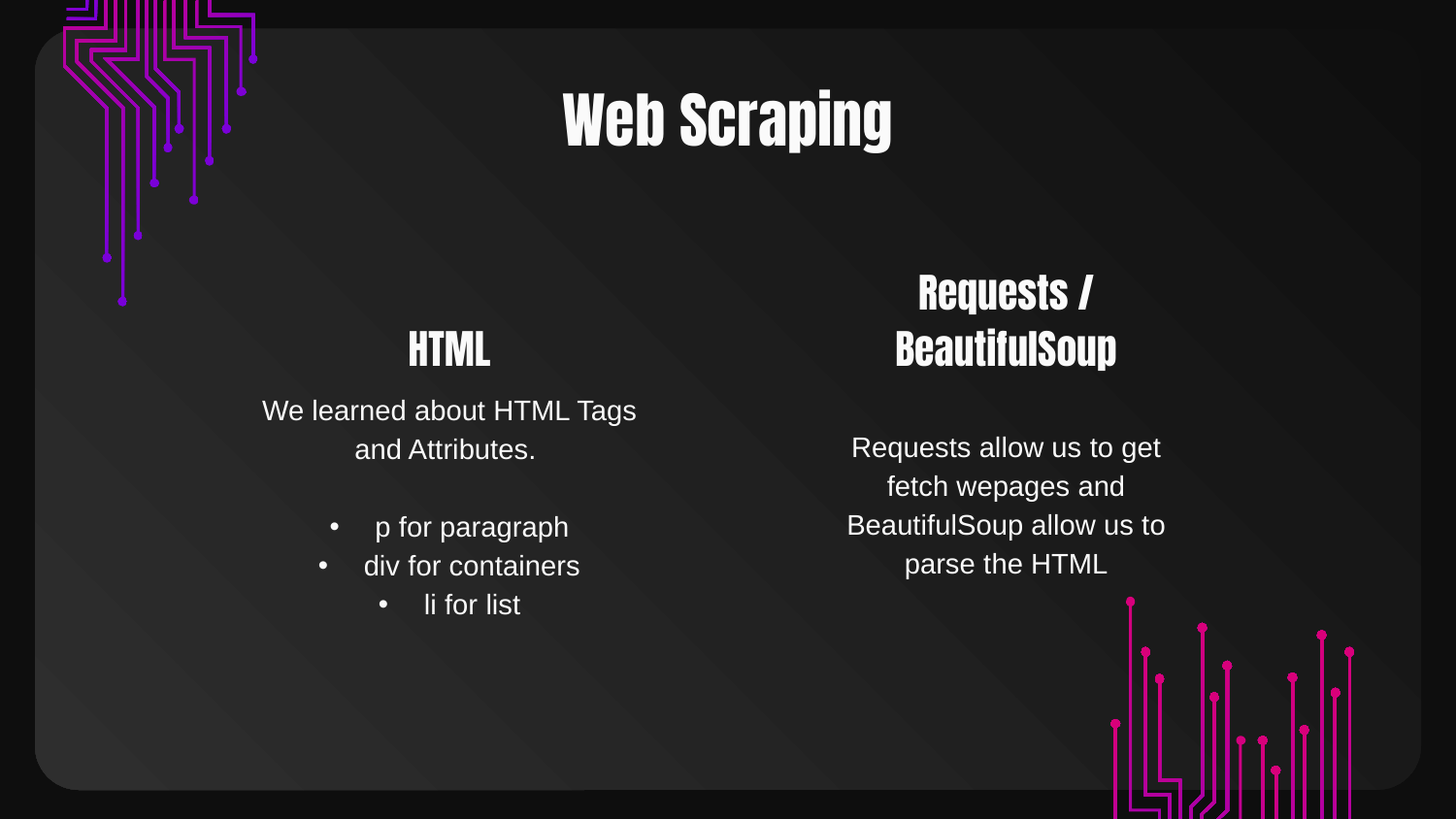

# Web Scraping
HTML
Requests / BeautifulSoup
We learned about HTML Tags and Attributes.

p for paragraph
div for containers
li for list
Requests allow us to get fetch wepages and BeautifulSoup allow us to parse the HTML